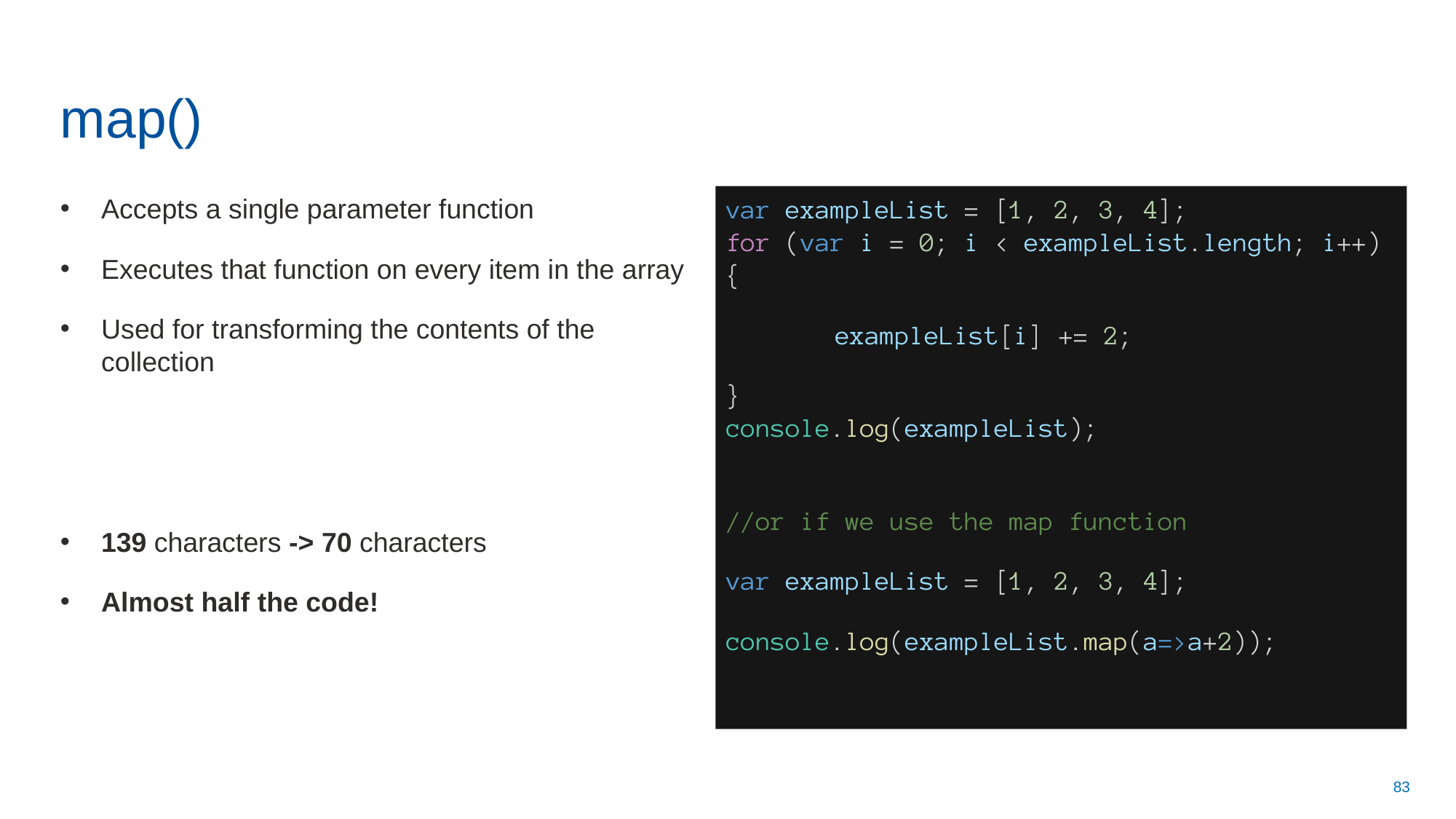

# map()
Accepts a single parameter function
Executes that function on every item in the array
Used for transforming the contents of the collection

139 characters -> 70 characters
Almost half the code!
var exampleList = [1, 2, 3, 4];
for (var i = 0; i < exampleList.length; i++) {
	exampleList[i] += 2;
}
console.log(exampleList);
//or if we use the map function
var exampleList = [1, 2, 3, 4];
console.log(exampleList.map(a=>a+2));